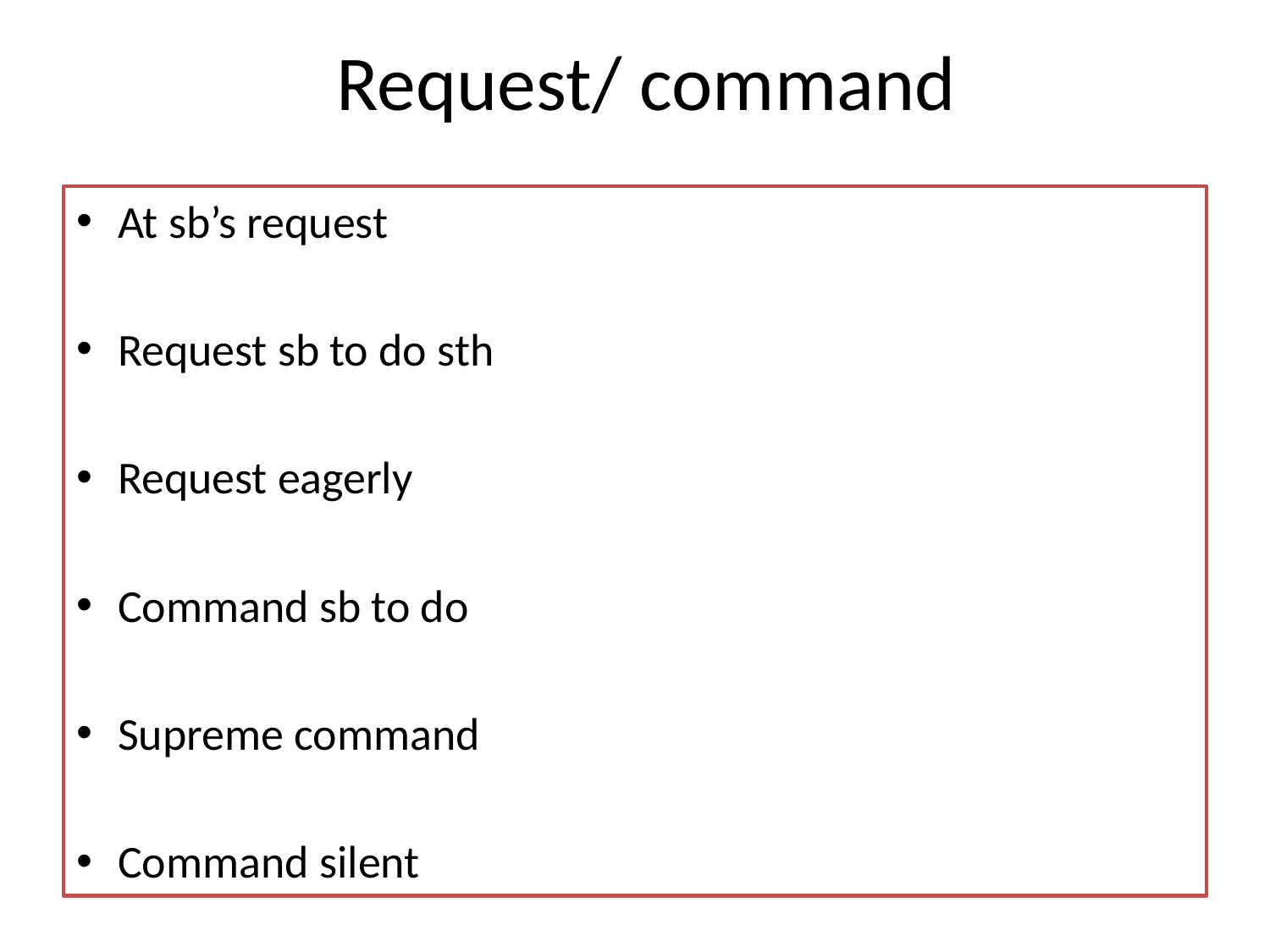

# Request/ command
At sb’s request

Request sb to do sth

Request eagerly

Command sb to do

Supreme command

Command silent